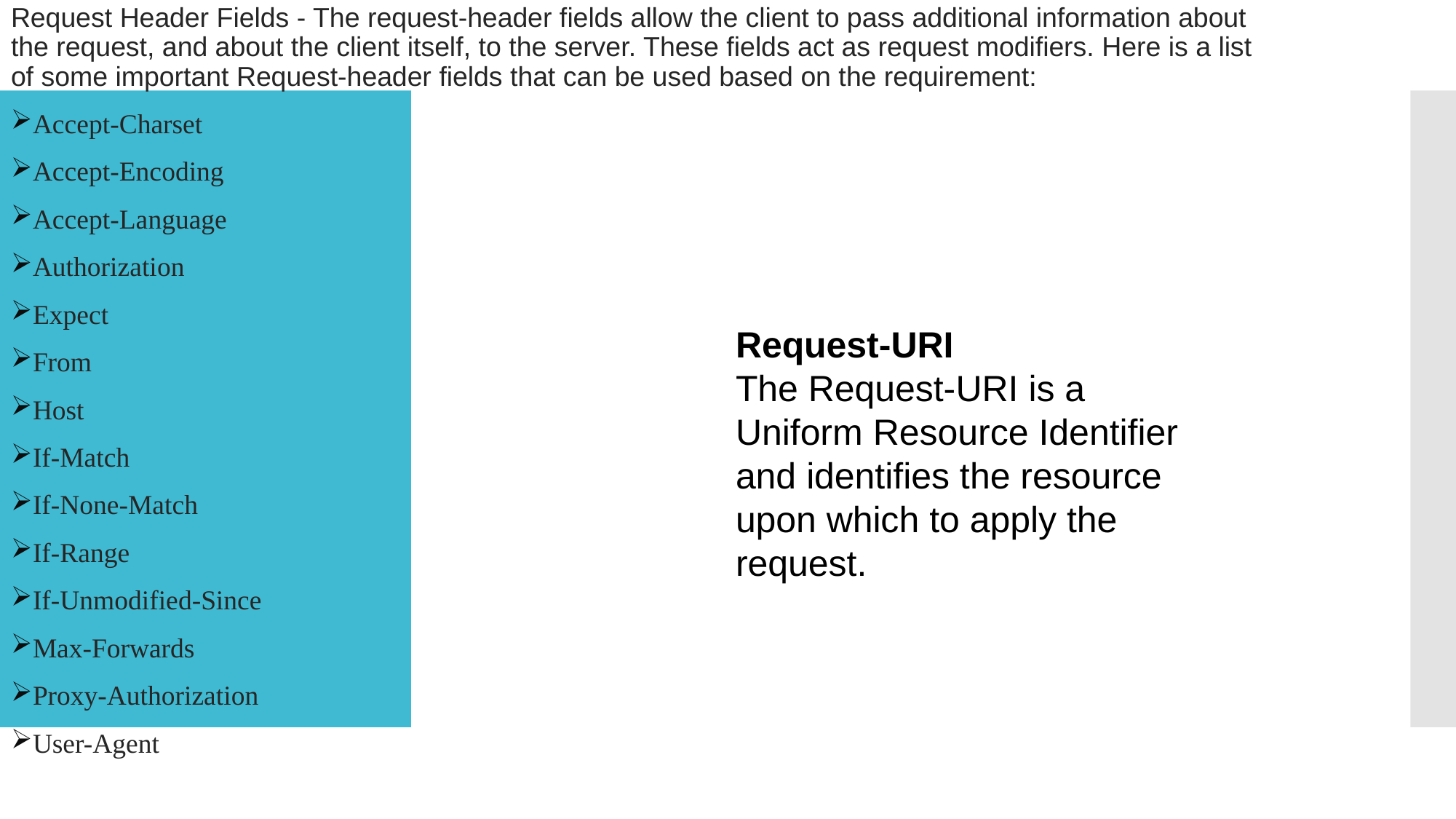

Request Header Fields - The request-header fields allow the client to pass additional information about the request, and about the client itself, to the server. These fields act as request modifiers. Here is a list of some important Request-header fields that can be used based on the requirement:
Accept-Charset
Accept-Encoding
Accept-Language
Authorization
Expect
From
Host
If-Match
If-None-Match
If-Range
If-Unmodified-Since
Max-Forwards
Proxy-Authorization
User-Agent

Request-URI
The Request-URI is a Uniform Resource Identifier and identifies the resource upon which to apply the request.